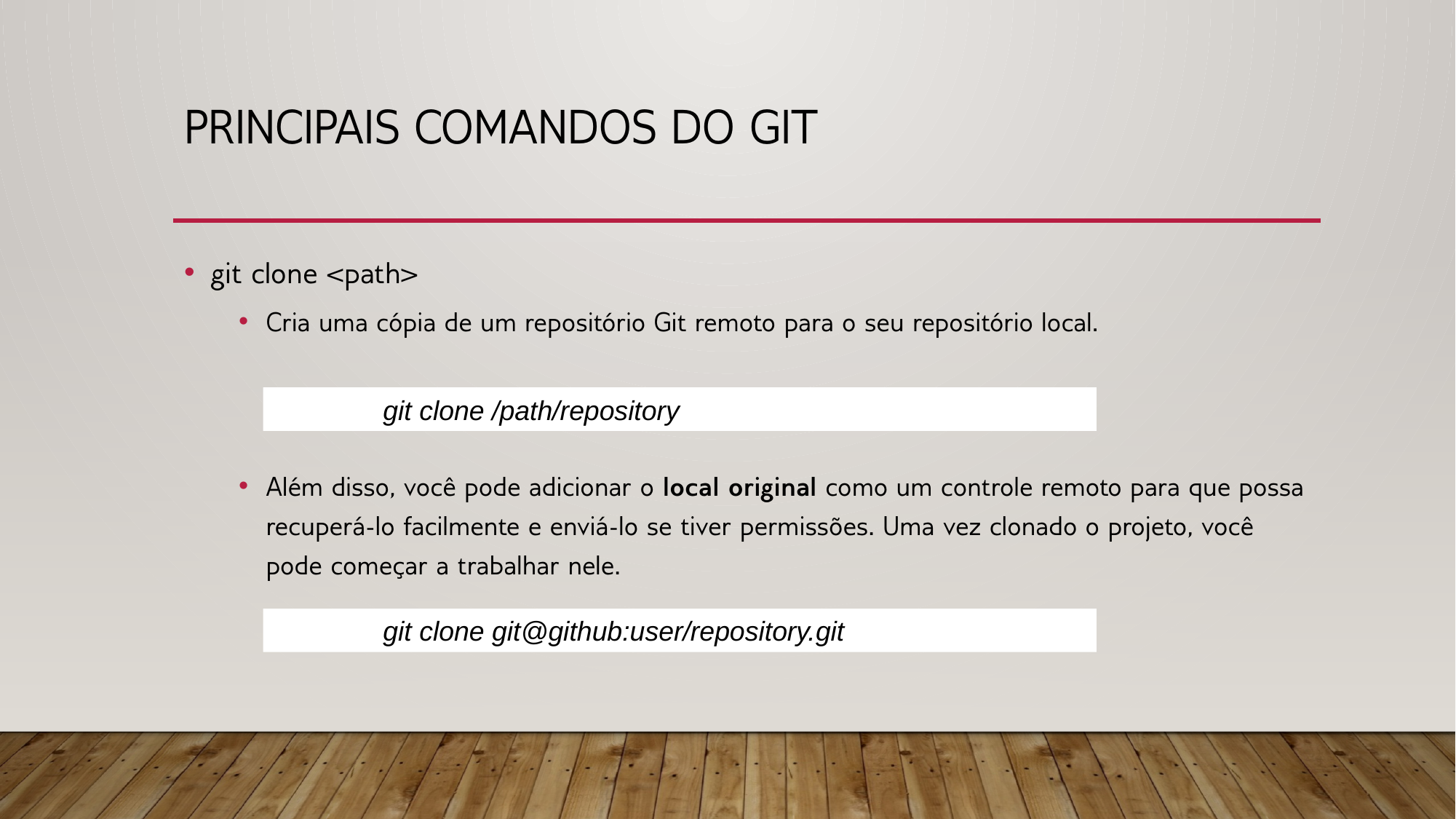

# Principais comandos do git
git clone <path>
Cria uma cópia de um repositório Git remoto para o seu repositório local.

Além disso, você pode adicionar o local original como um controle remoto para que possa recuperá-lo facilmente e enviá-lo se tiver permissões. Uma vez clonado o projeto, você pode começar a trabalhar nele.
git clone /path/repository
git clone git@github:user/repository.git